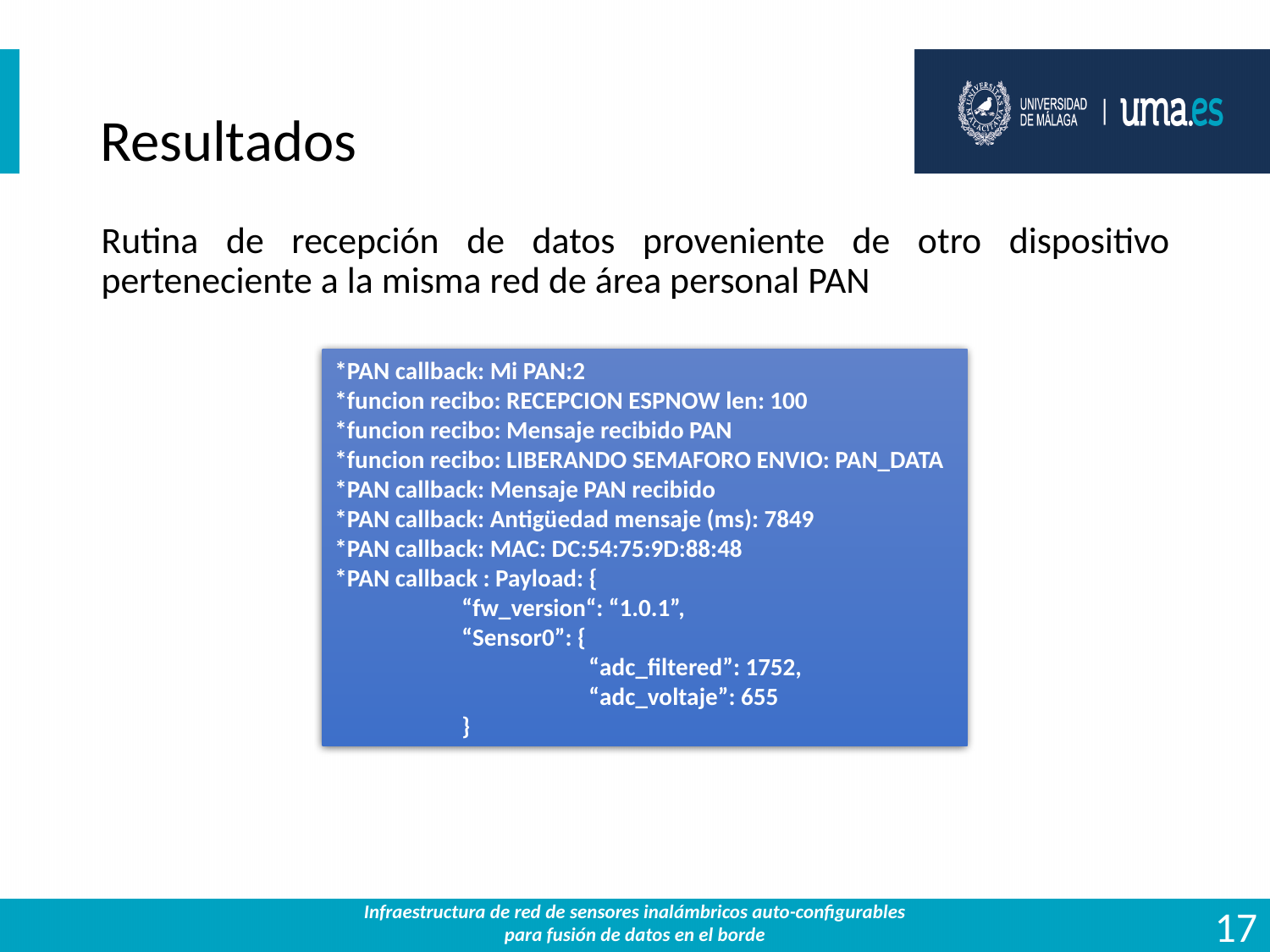

# Resultados
Rutina de recepción de datos proveniente de otro dispositivo perteneciente a la misma red de área personal PAN
*PAN callback: Mi PAN:2
*funcion recibo: RECEPCION ESPNOW len: 100
*funcion recibo: Mensaje recibido PAN
*funcion recibo: LIBERANDO SEMAFORO ENVIO: PAN_DATA
*PAN callback: Mensaje PAN recibido
*PAN callback: Antigüedad mensaje (ms): 7849
*PAN callback: MAC: DC:54:75:9D:88:48
*PAN callback : Payload: {
	“fw_version“: “1.0.1”,
	“Sensor0”: {
		“adc_filtered”: 1752,
		“adc_voltaje”: 655
	}
17
Infraestructura de red de sensores inalámbricos auto-configurables para fusión de datos en el borde